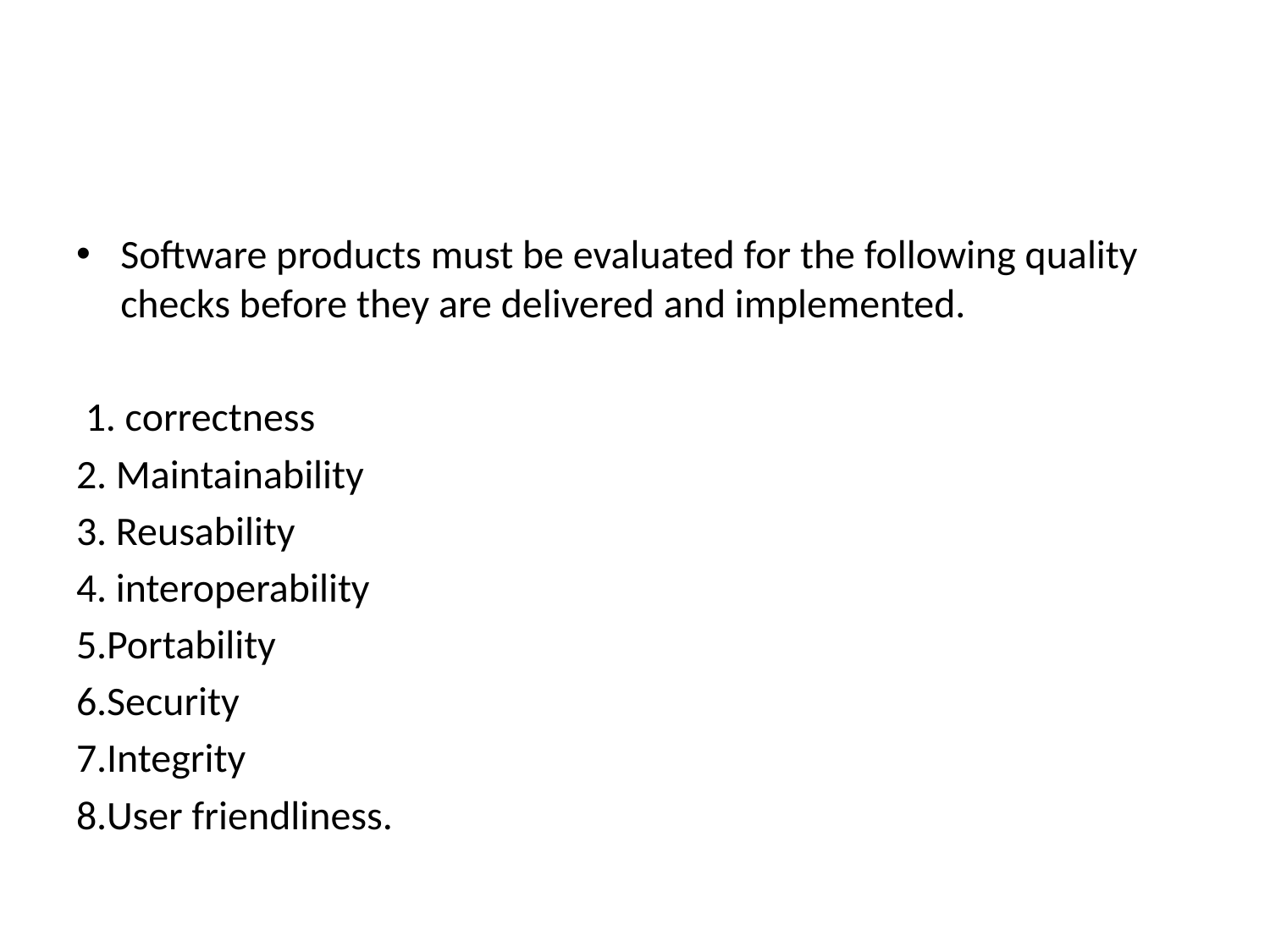

#
Software products must be evaluated for the following quality checks before they are delivered and implemented.

 1. correctness
2. Maintainability
3. Reusability
4. interoperability
5.Portability
6.Security
7.Integrity
8.User friendliness.